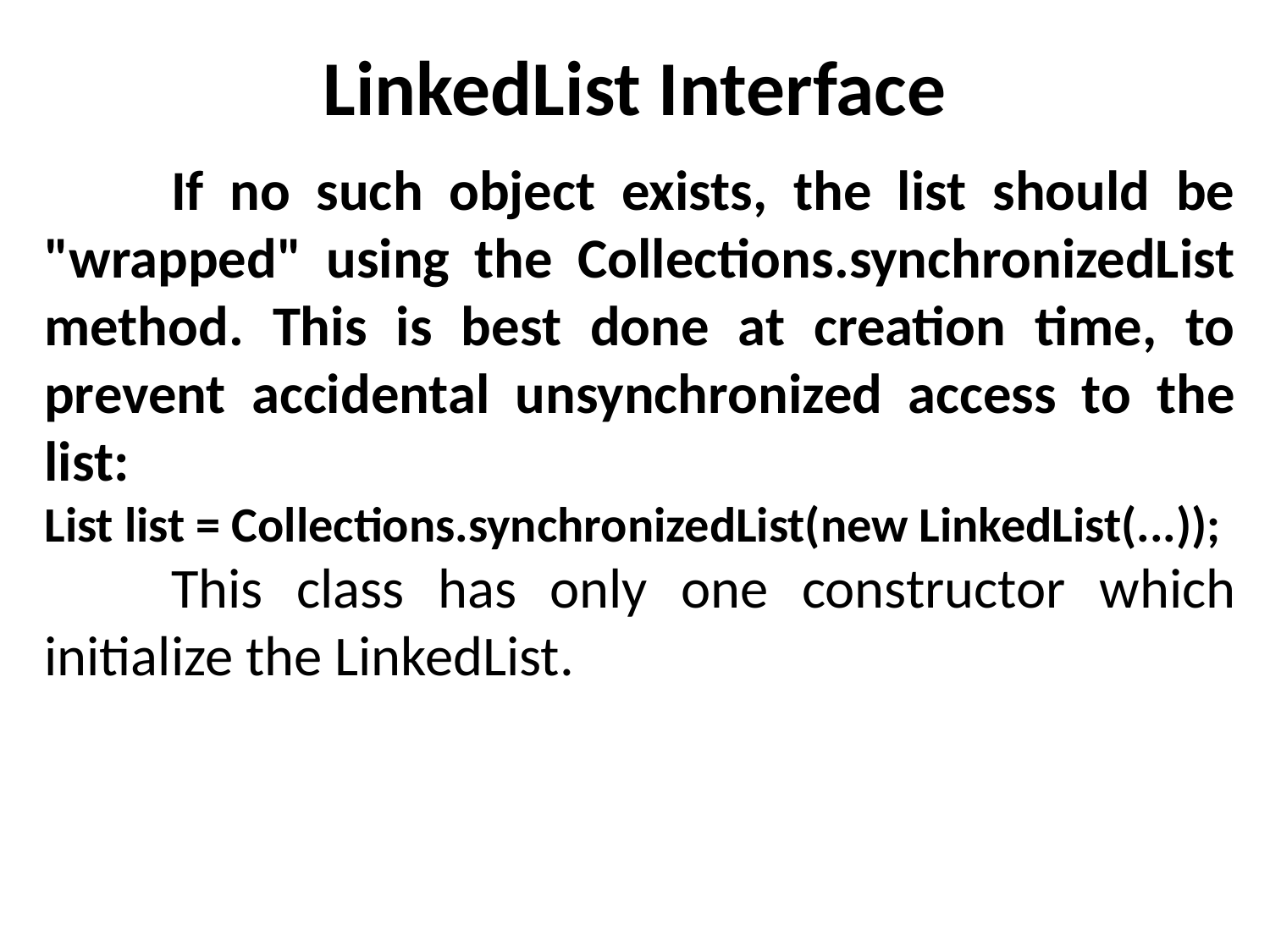

# LinkedList Interface
	If no such object exists, the list should be "wrapped" using the Collections.synchronizedList method. This is best done at creation time, to prevent accidental unsynchronized access to the list:
List list = Collections.synchronizedList(new LinkedList(...));
	This class has only one constructor which initialize the LinkedList.